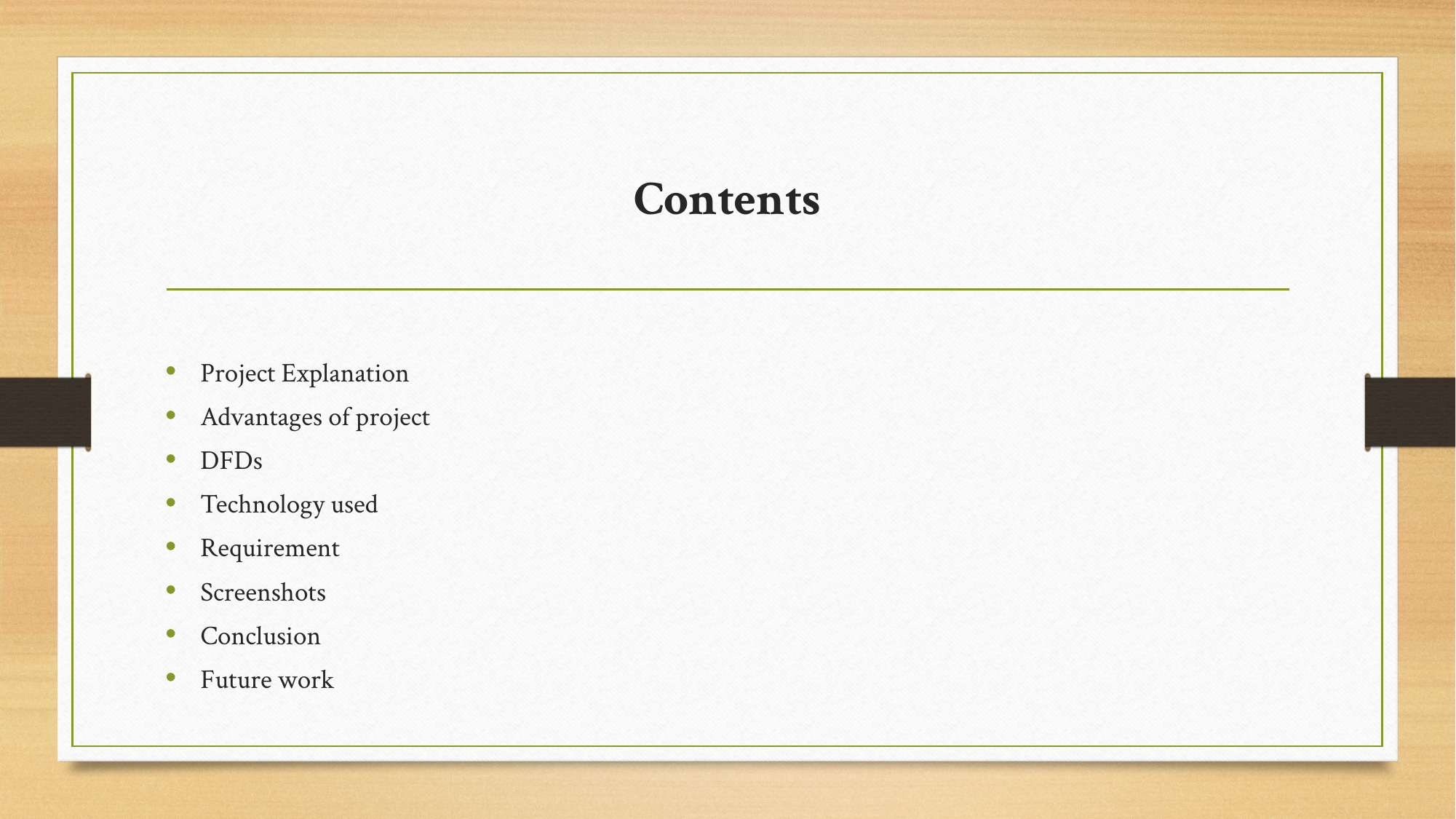

# Contents

Project Explanation
Advantages of project
DFDs
Technology used
Requirement
Screenshots
Conclusion
Future work